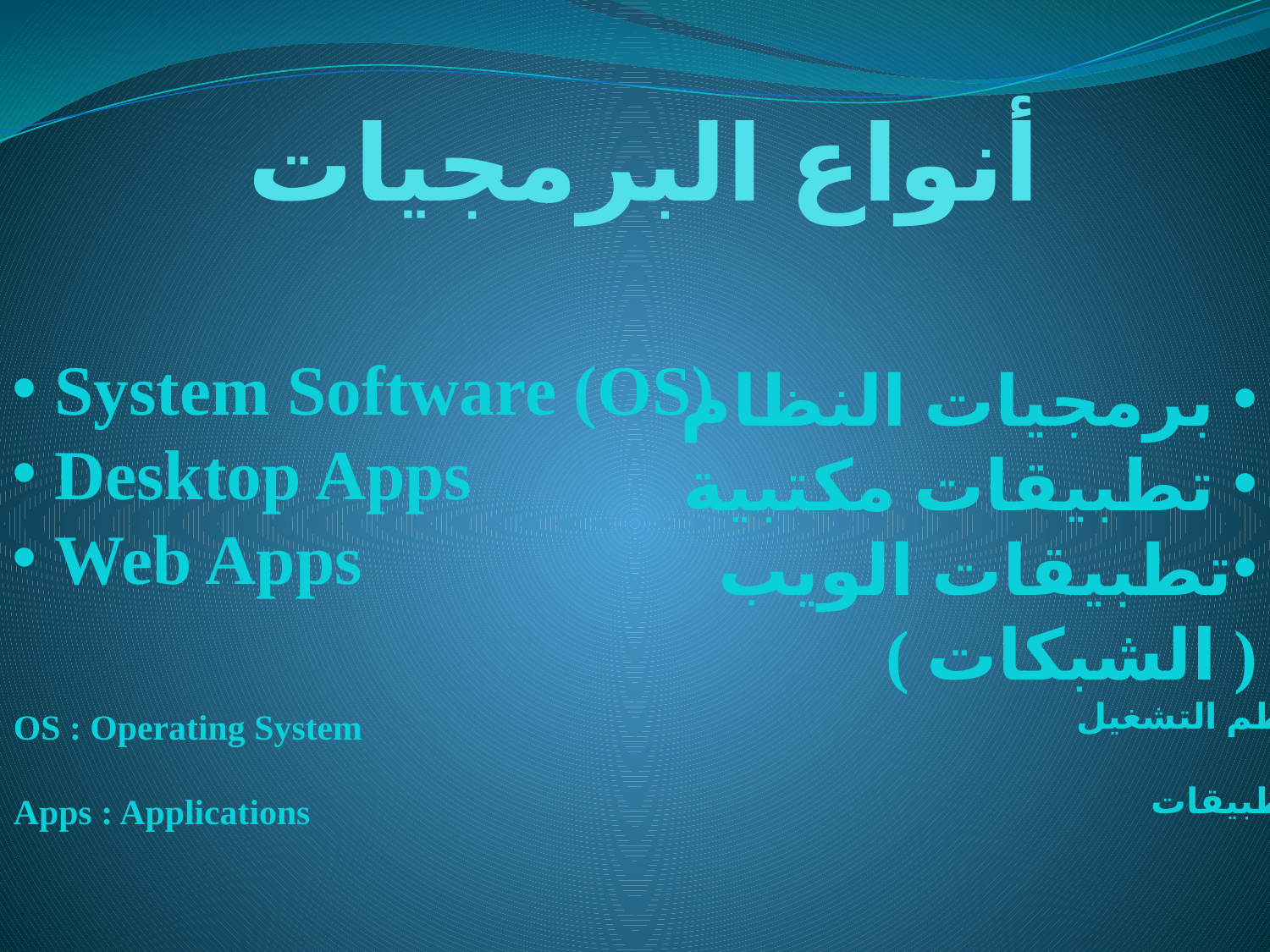

# أنواع البرمجيات
 System Software (OS)
 Desktop Apps
 Web Apps
 برمجيات النظام
 تطبيقات مكتبية
تطبيقات الويب ( الشبكات )
نظم التشغيل
تطبيقات
OS : Operating System

 Apps : Applications